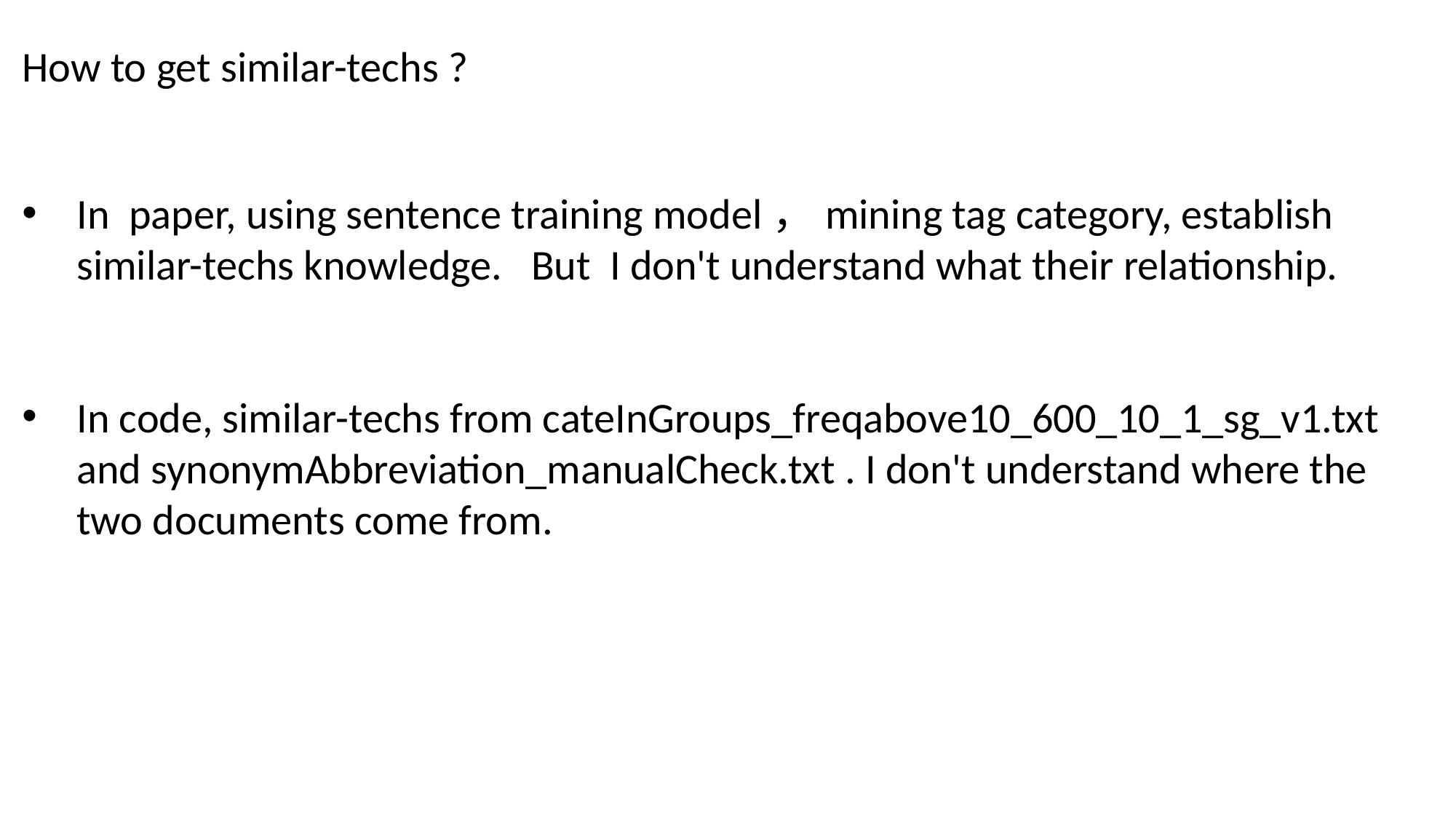

How to get similar-techs ?
In  paper, using sentence training model，mining tag category, establish similar-techs knowledge.   But  I don't understand what their relationship.

In code, similar-techs from cateInGroups_freqabove10_600_10_1_sg_v1.txt and synonymAbbreviation_manualCheck.txt . I don't understand where the two documents come from.